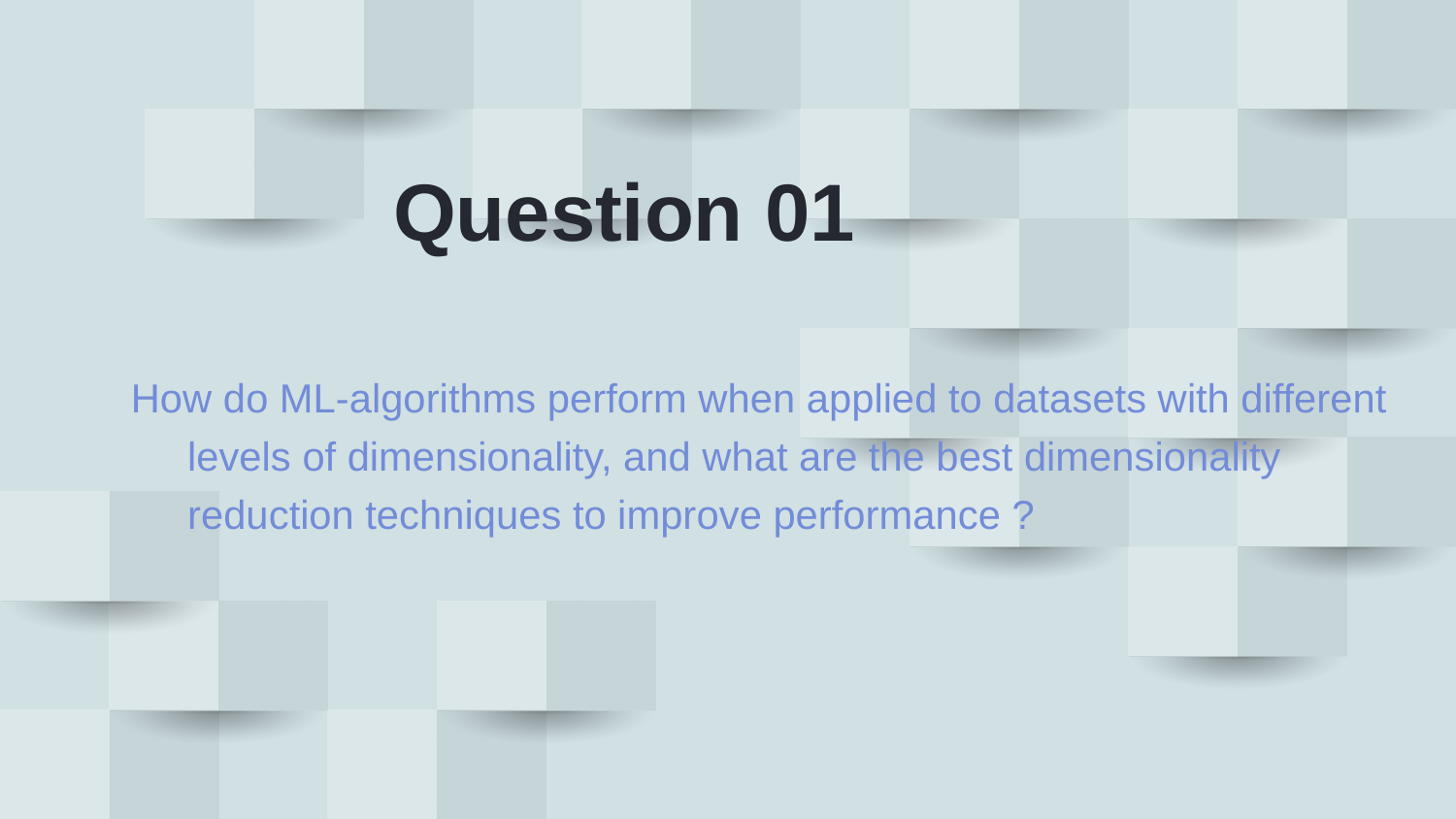

# Question 01
How do ML-algorithms perform when applied to datasets with different levels of dimensionality, and what are the best dimensionality reduction techniques to improve performance ?